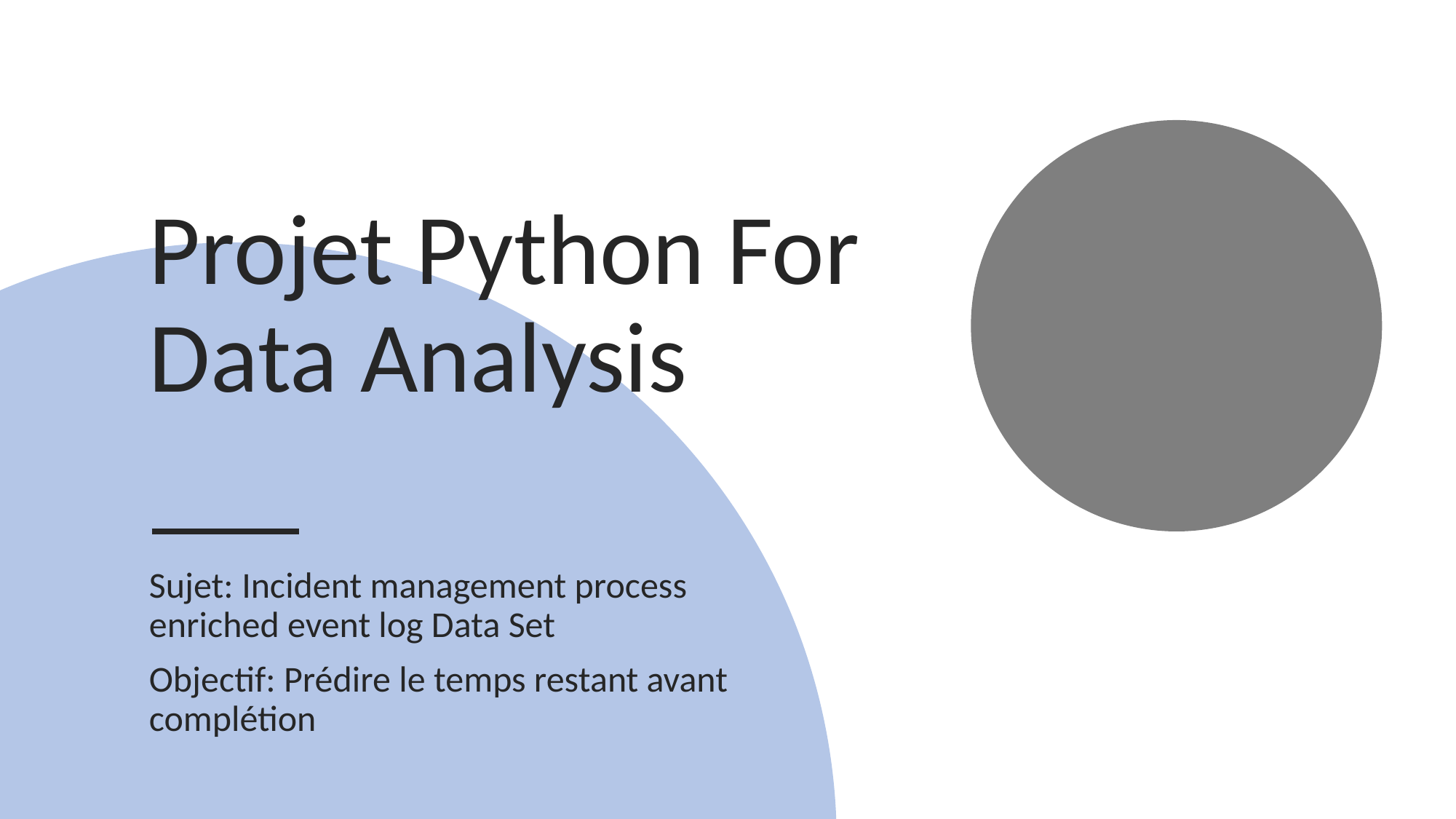

# Projet Python For Data Analysis

Sujet: Incident management process enriched event log Data Set
Objectif: Prédire le temps restant avant complétion